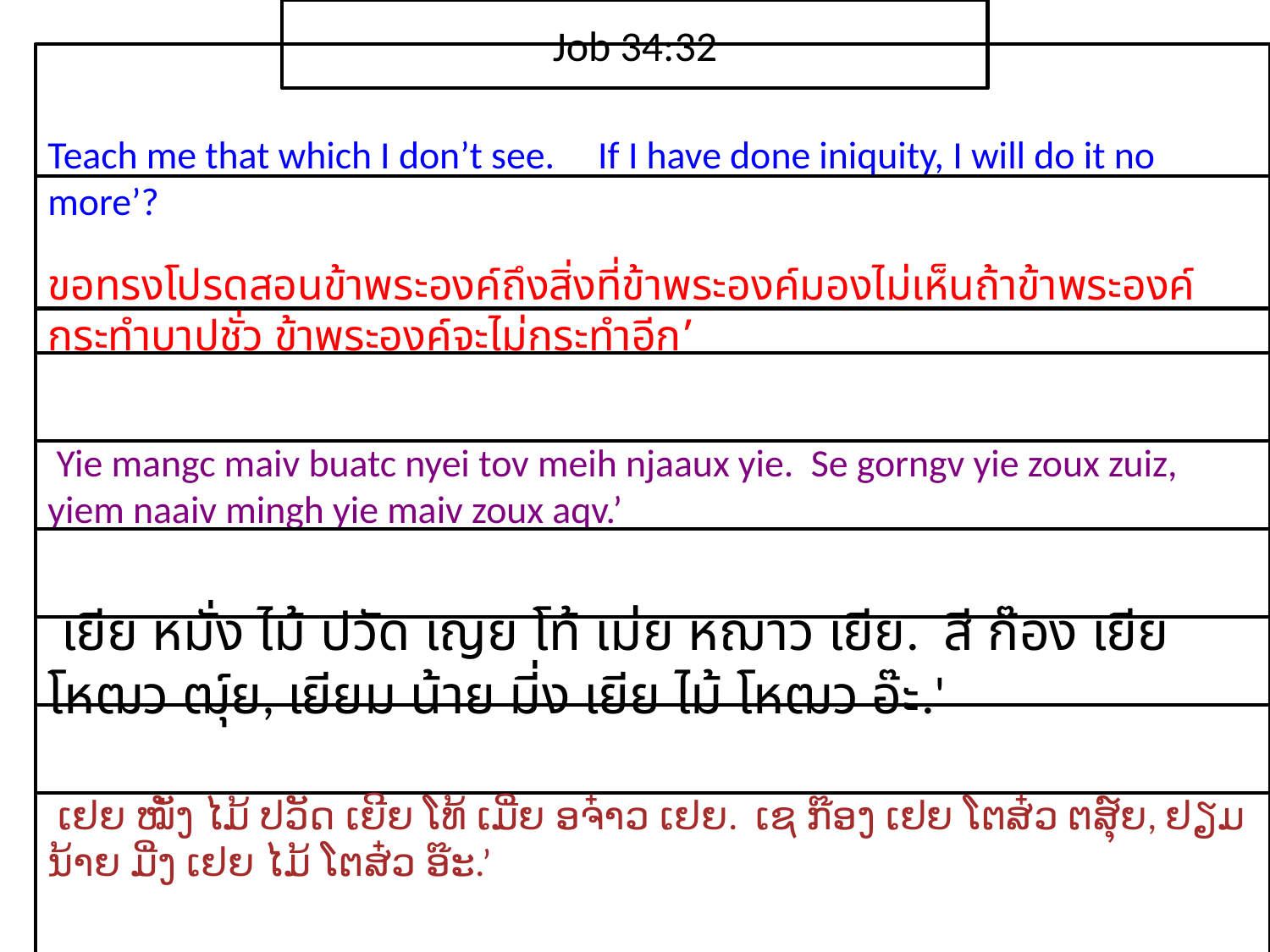

Job 34:32
Teach me that which I don’t see.     If I have done iniquity, I will do it no more’?
ขอ​ทรง​โปรด​สอน​ข้า​พระ​องค์​ถึง​สิ่ง​ที่​ข้า​พระ​องค์​มอง​ไม่​เห็นถ้า​ข้า​พระ​องค์​กระทำ​บาป​ชั่ว ข้า​พระ​องค์​จะ​ไม่​กระทำ​อีก’
 Yie mangc maiv buatc nyei tov meih njaaux yie.  Se gorngv yie zoux zuiz, yiem naaiv mingh yie maiv zoux aqv.’
 เยีย หมั่ง ไม้ ปวัด เญย โท้ เม่ย หฌาว เยีย.  สี ก๊อง เยีย โหฒว ฒุ์ย, เยียม น้าย มี่ง เยีย ไม้ โหฒว อ๊ะ.'
 ເຢຍ ໝັ່ງ ໄມ້ ປວັດ ເຍີຍ ໂທ້ ເມີ່ຍ ອຈ໋າວ ເຢຍ.  ເຊ ກ໊ອງ ເຢຍ ໂຕສ໋ວ ຕສຸ໌ຍ, ຢຽມ ນ້າຍ ມີ່ງ ເຢຍ ໄມ້ ໂຕສ໋ວ ອ໊ະ.’